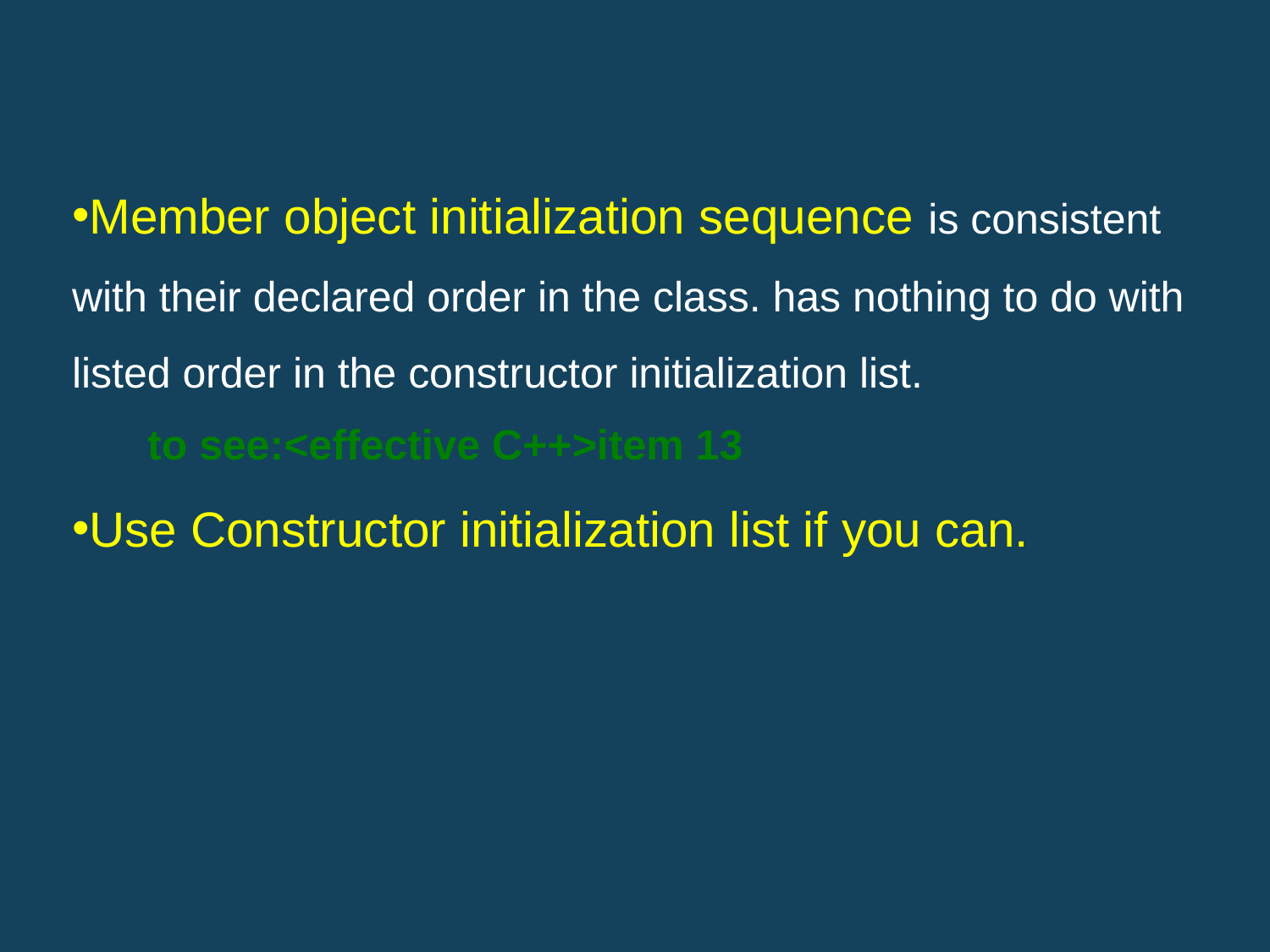

Member object initialization sequence is consistent with their declared order in the class. has nothing to do with listed order in the constructor initialization list.
 to see:<effective C++>item 13
Use Constructor initialization list if you can.